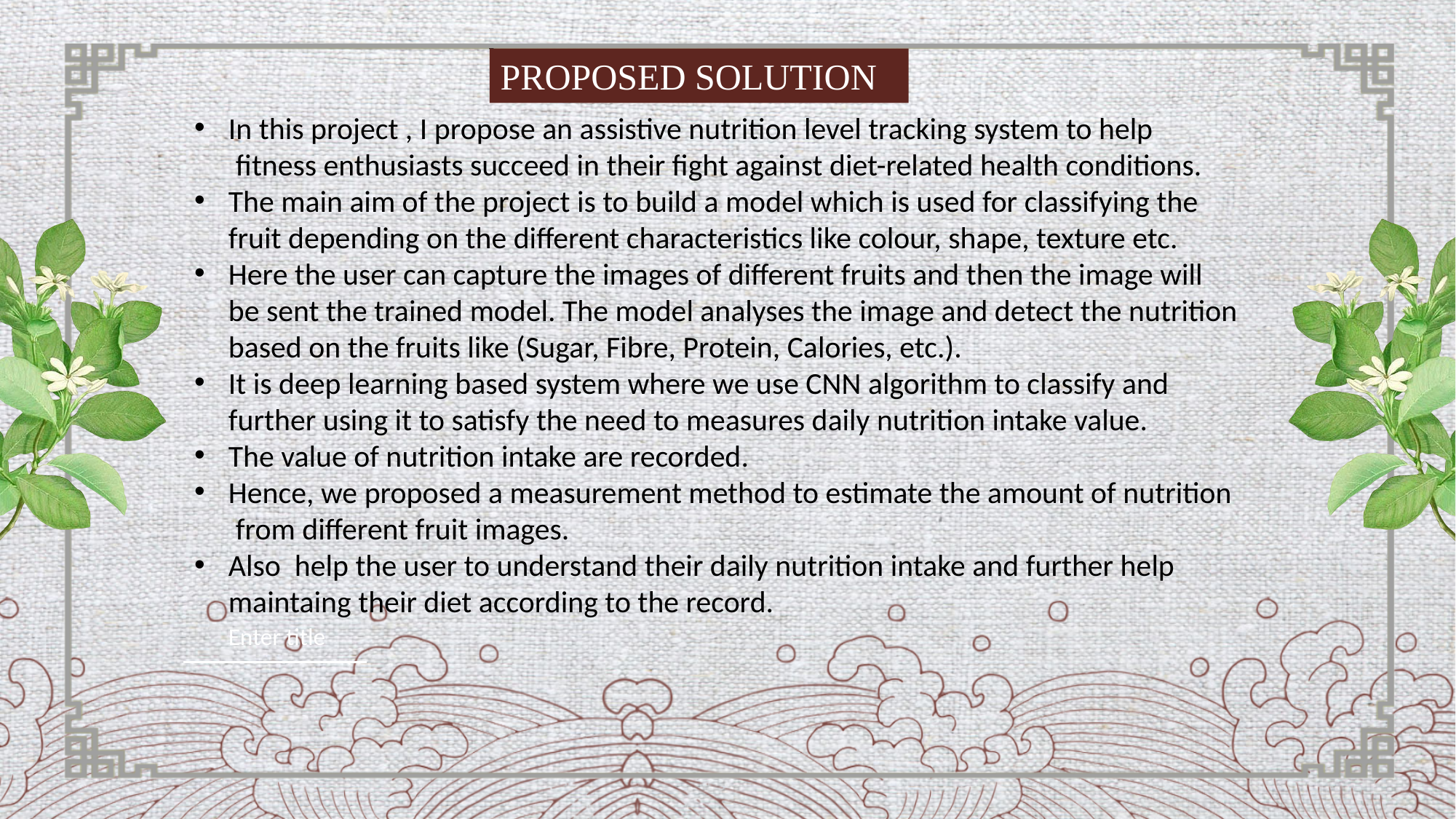

PROPOSED SOLUTION
In this project , I propose an assistive nutrition level tracking system to help
      fitness enthusiasts succeed in their fight against diet-related health conditions.
The main aim of the project is to build a model which is used for classifying the fruit depending on the different characteristics like colour, shape, texture etc.
Here the user can capture the images of different fruits and then the image will be sent the trained model. The model analyses the image and detect the nutrition based on the fruits like (Sugar, Fibre, Protein, Calories, etc.).
It is deep learning based system where we use CNN algorithm to classify and further using it to satisfy the need to measures daily nutrition intake value.
The value of nutrition intake are recorded.
Hence, we proposed a measurement method to estimate the amount of nutrition
      from different fruit images.
Also  help the user to understand their daily nutrition intake and further help maintaing their diet according to the record.
Enter title